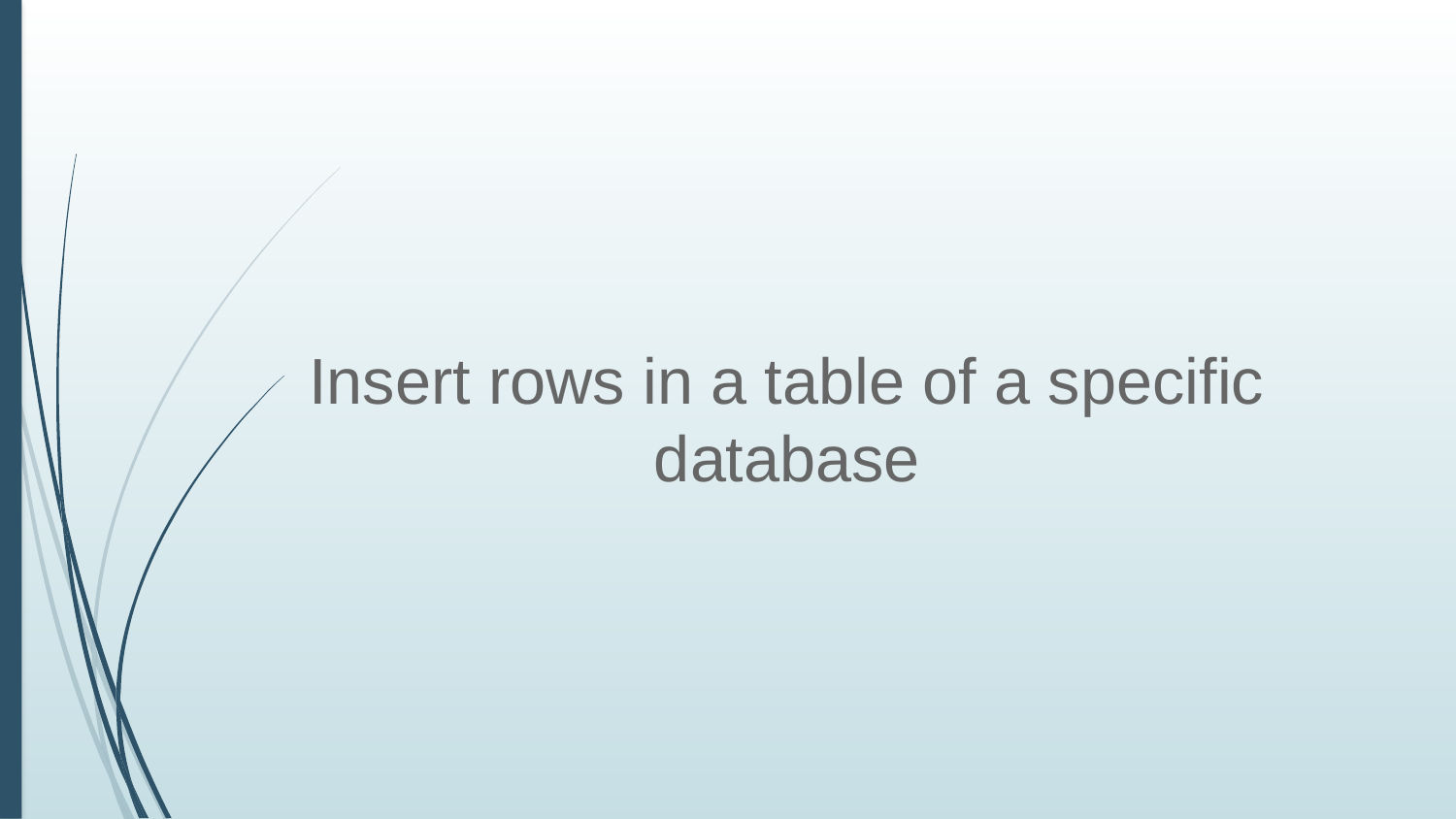

Insert rows in a table of a specific database